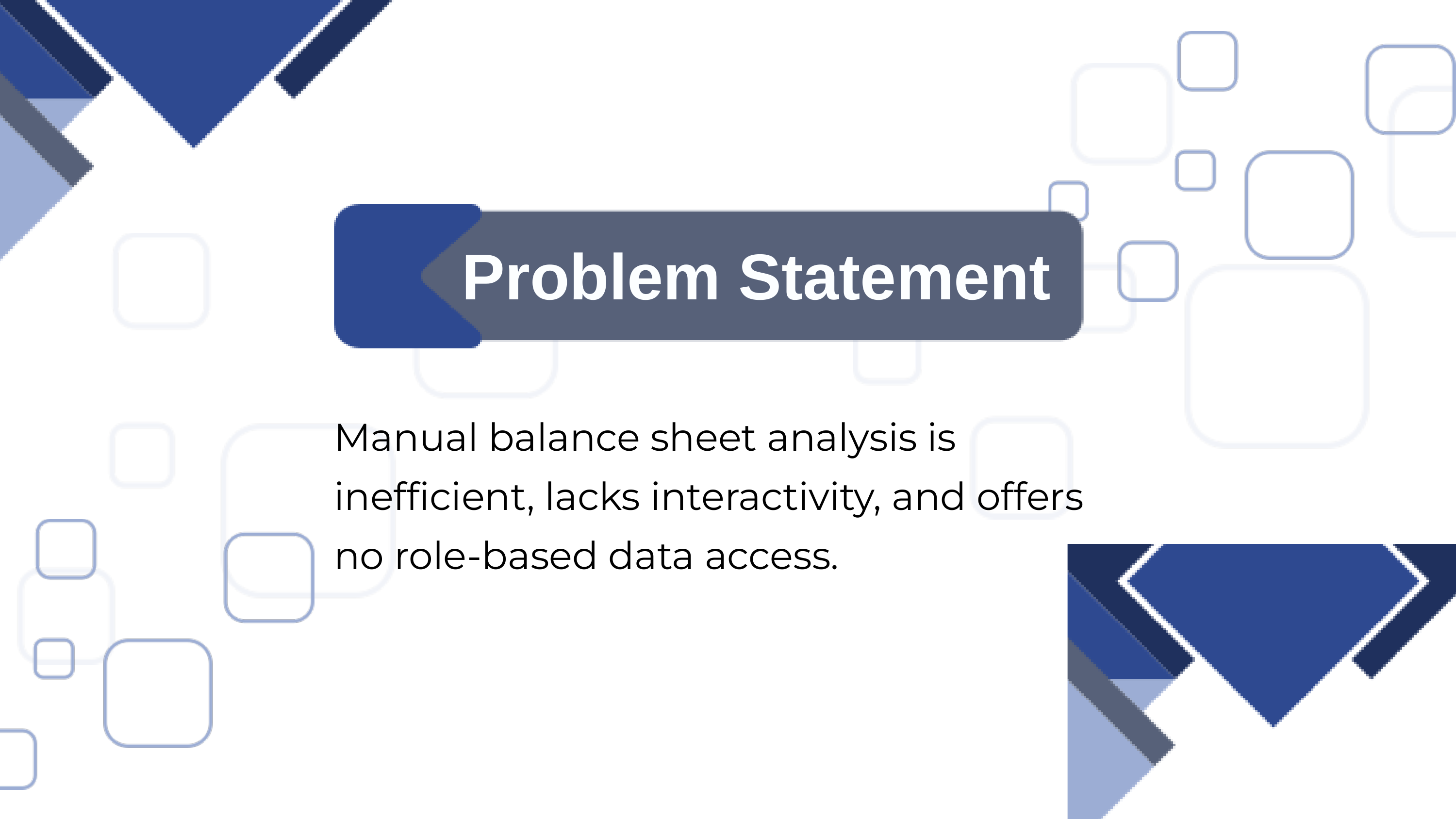

Problem Statement
Manual balance sheet analysis is inefficient, lacks interactivity, and offers no role-based data access.